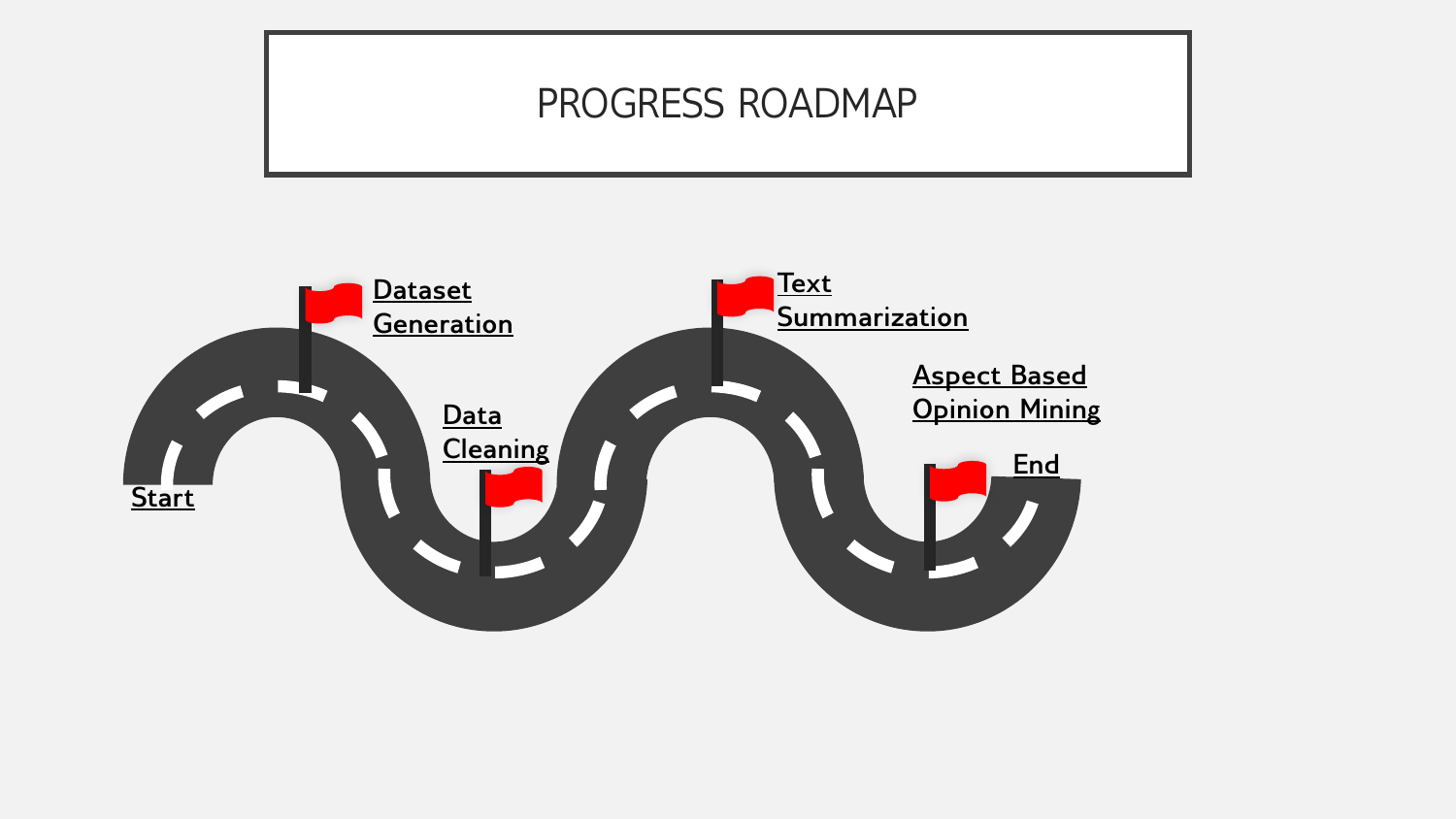

# PROGRESS ROADMAP
Text Summarization
Dataset Generation

Aspect Based Opinion Mining
Data Cleaning
End

Start